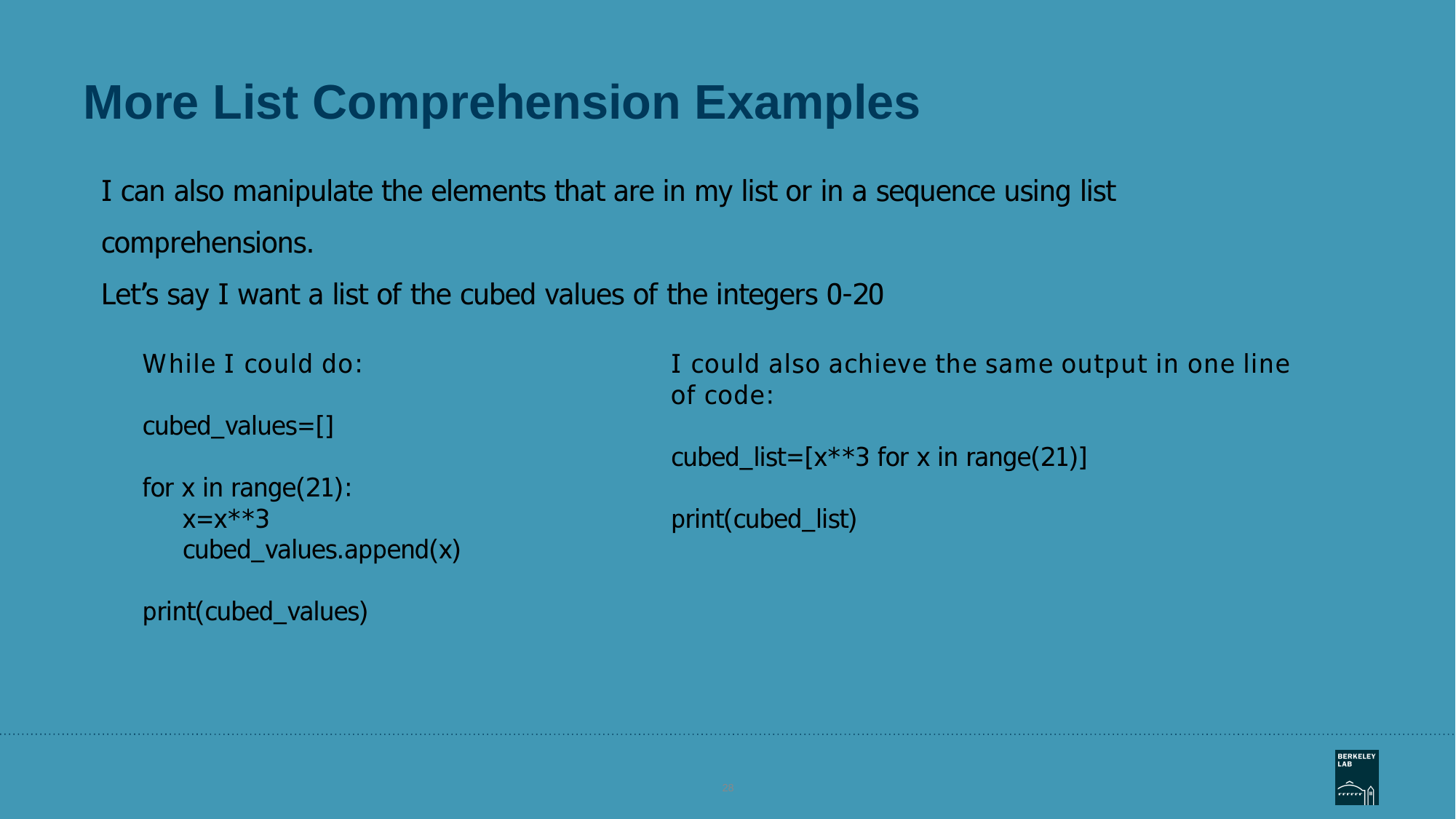

# More List Comprehension Examples
I can also manipulate the elements that are in my list or in a sequence using list comprehensions.
Let’s say I want a list of the cubed values of the integers 0-20
While I could do:

cubed_values=[]

for x in range(21):
     x=x**3
     cubed_values.append(x)

print(cubed_values)

I could also achieve the same output in one line of code:

cubed_list=[x**3 for x in range(21)]

print(cubed_list)

28